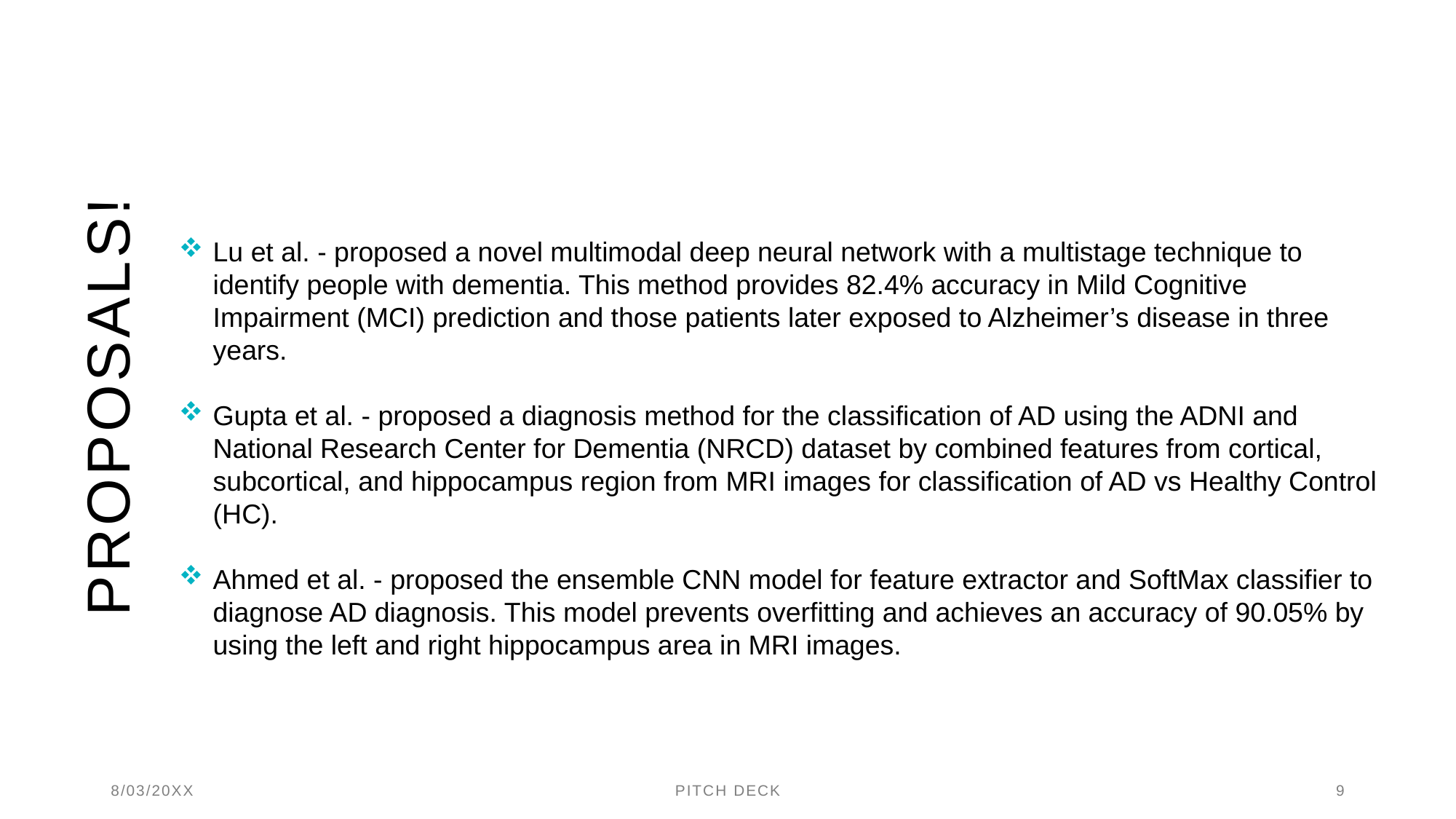

Lu et al. - proposed a novel multimodal deep neural network with a multistage technique to identify people with dementia. This method provides 82.4% accuracy in Mild Cognitive Impairment (MCI) prediction and those patients later exposed to Alzheimer’s disease in three years.

Gupta et al. - proposed a diagnosis method for the classification of AD using the ADNI and National Research Center for Dementia (NRCD) dataset by combined features from cortical, subcortical, and hippocampus region from MRI images for classification of AD vs Healthy Control (HC).

Ahmed et al. - proposed the ensemble CNN model for feature extractor and SoftMax classifier to diagnose AD diagnosis. This model prevents overfitting and achieves an accuracy of 90.05% by using the left and right hippocampus area in MRI images.

# Proposals!
8/03/20XX
PITCH DECK
9